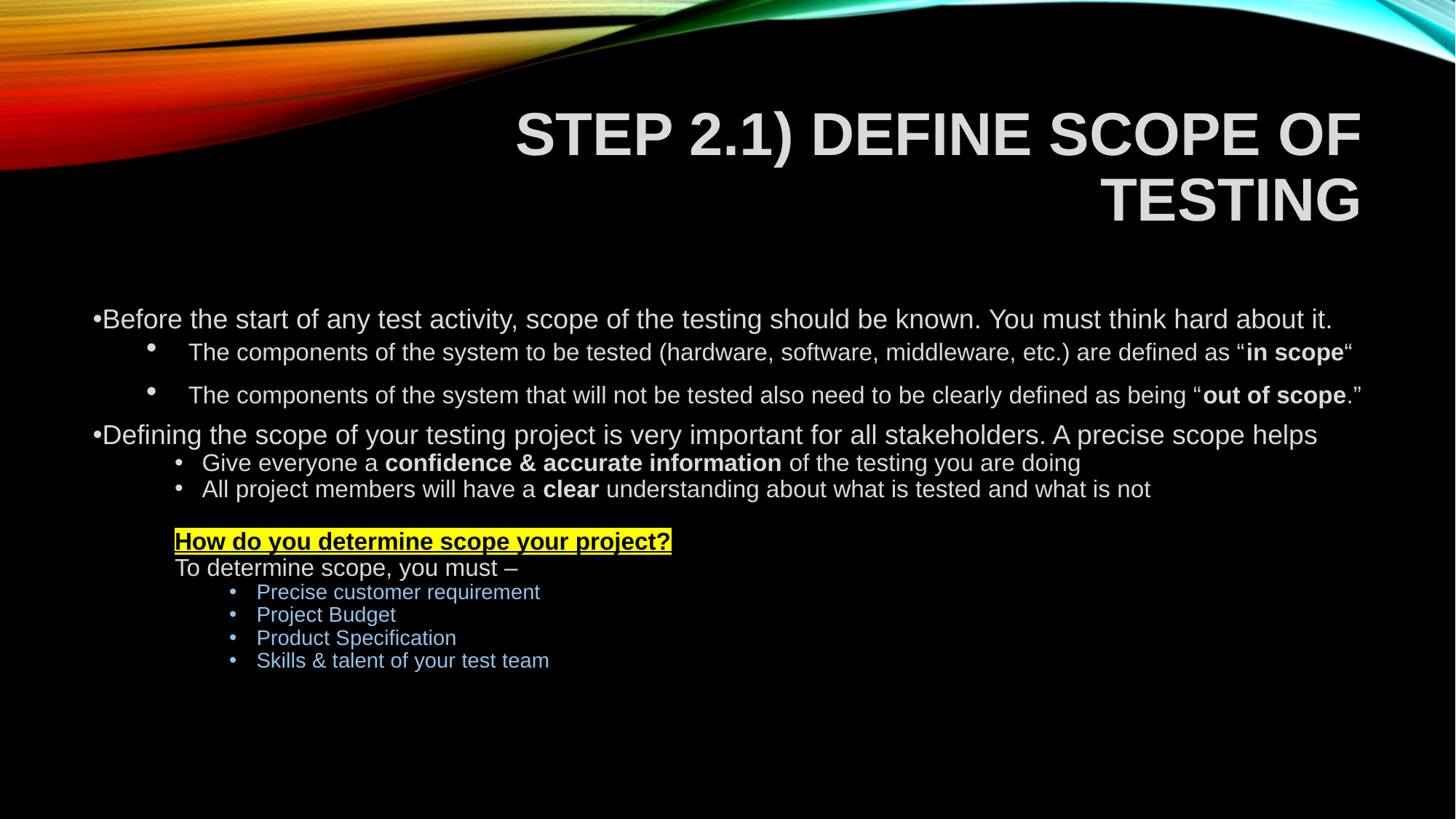

# Step 2.1) Define Scope of Testing

Before the start of any test activity, scope of the testing should be known. You must think hard about it.
The components of the system to be tested (hardware, software, middleware, etc.) are defined as “in scope“
The components of the system that will not be tested also need to be clearly defined as being “out of scope.”
Defining the scope of your testing project is very important for all stakeholders. A precise scope helps
Give everyone a confidence & accurate information of the testing you are doing
All project members will have a clear understanding about what is tested and what is not

How do you determine scope your project?
To determine scope, you must –
Precise customer requirement
Project Budget
Product Specification
Skills & talent of your test team